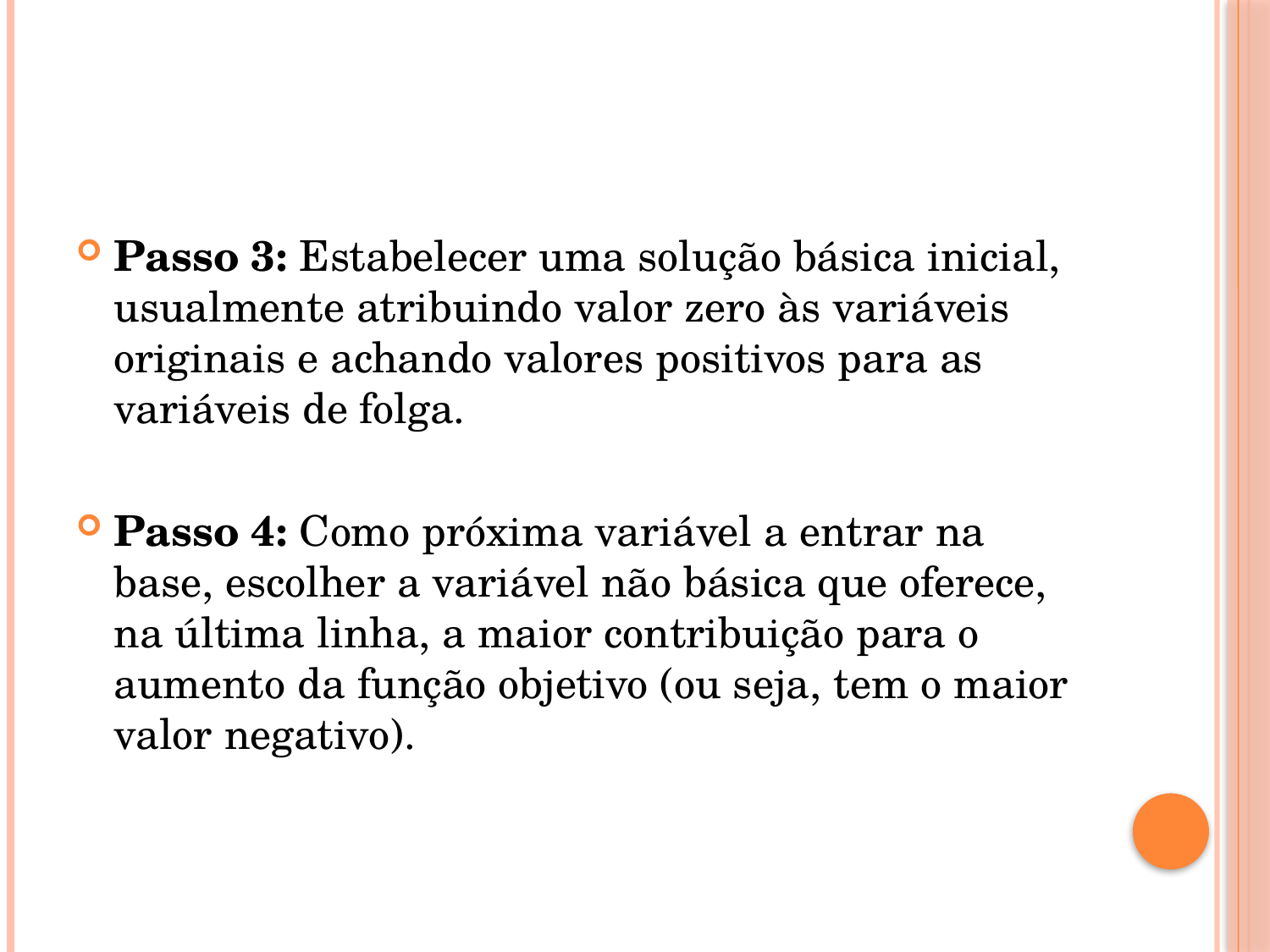

Passo 3: Estabelecer uma solução básica inicial, usualmente atribuindo valor zero às variáveis originais e achando valores positivos para as variáveis de folga.

Passo 4: Como próxima variável a entrar na base, escolher a variável não básica que oferece, na última linha, a maior contribuição para o aumento da função objetivo (ou seja, tem o maior valor negativo).